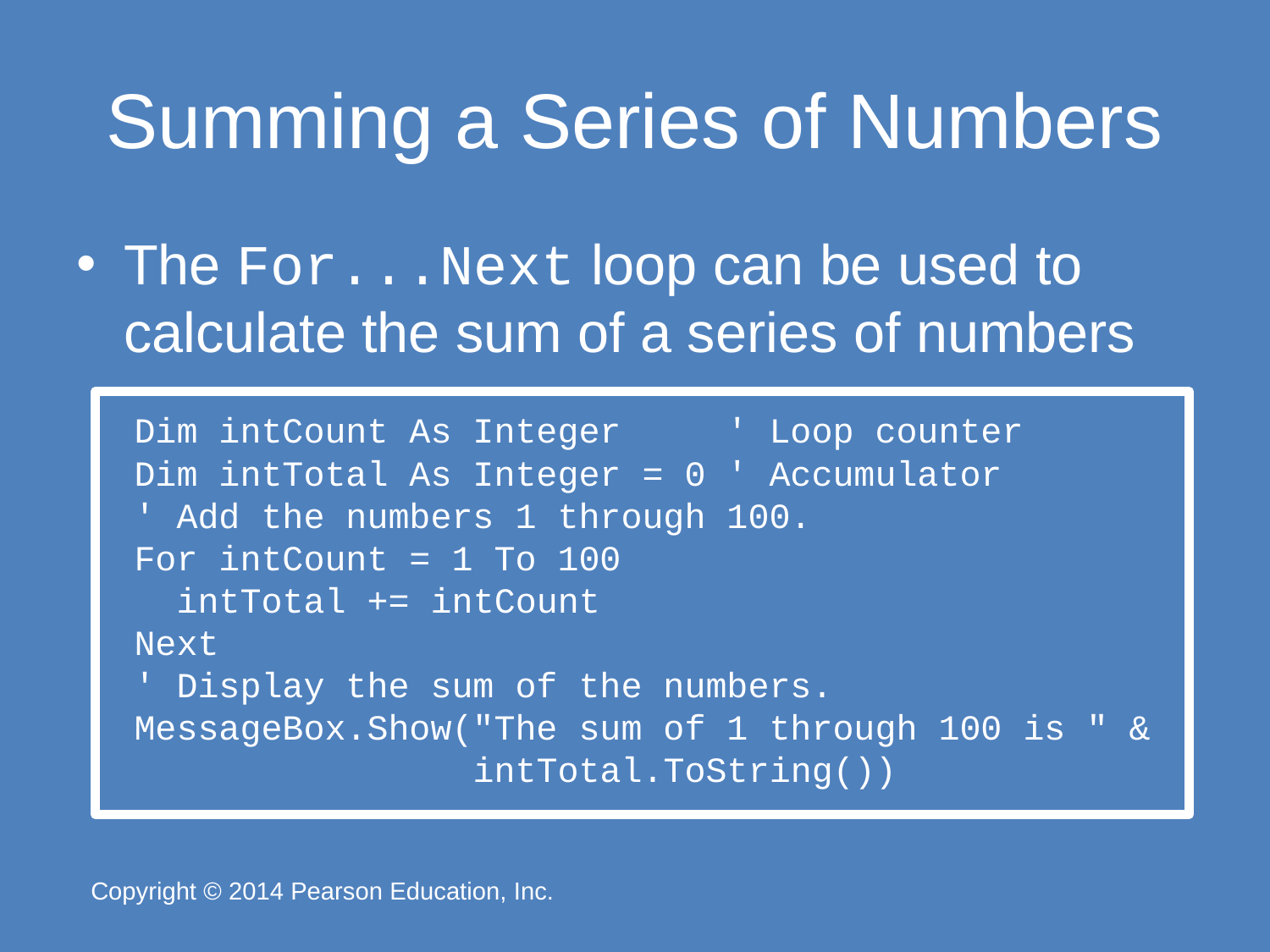

# Summing a Series of Numbers
The For...Next loop can be used to calculate the sum of a series of numbers

Dim intCount As Integer     ' Loop counter
Dim intTotal As Integer = 0 ' Accumulator
' Add the numbers 1 through 100.
For intCount = 1 To 100
  intTotal += intCount
Next
' Display the sum of the numbers.
MessageBox.Show("The sum of 1 through 100 is " &
                intTotal.ToString())